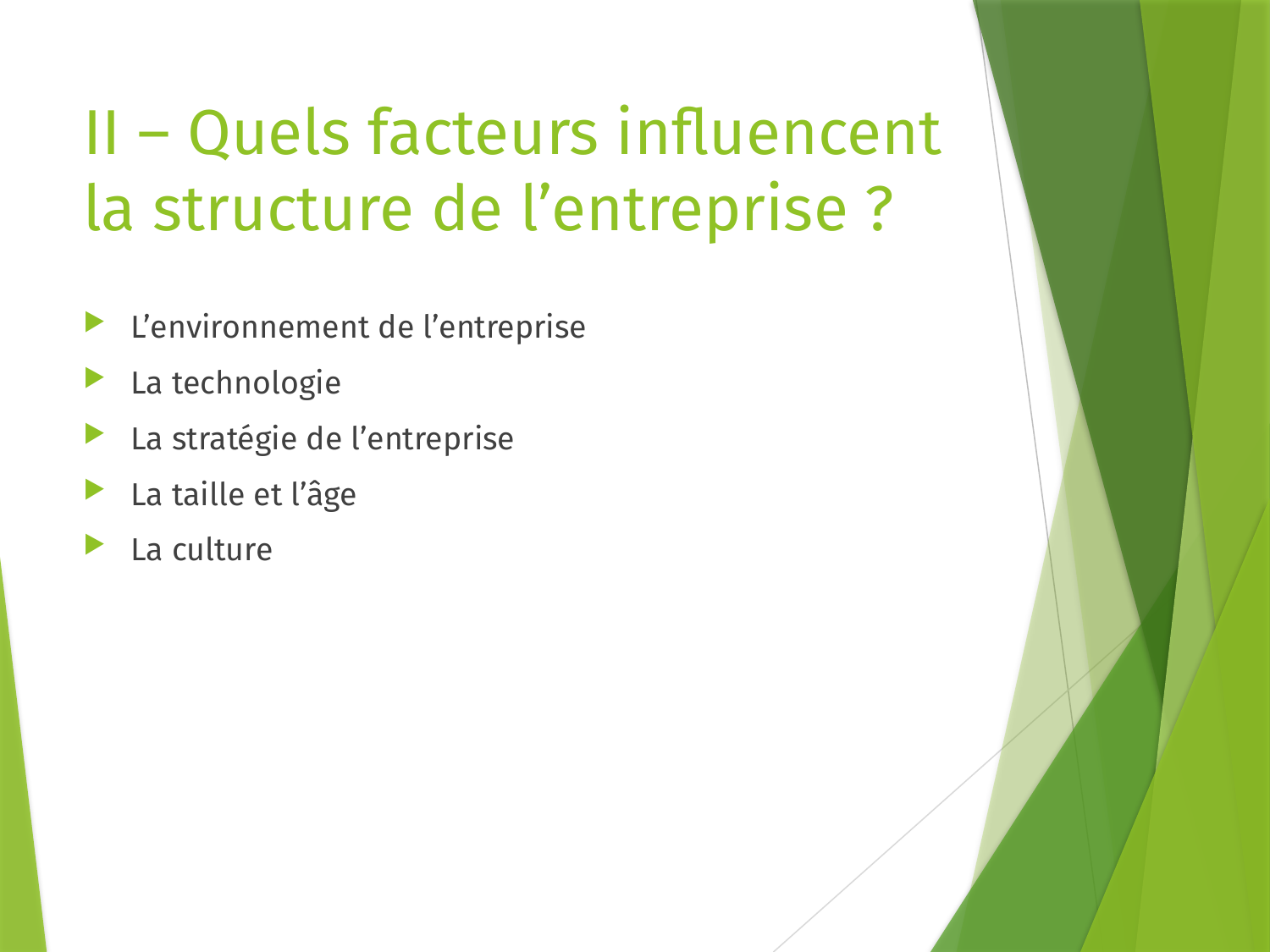

# II – Quels facteurs influencent la structure de l’entreprise ?
L’environnement de l’entreprise
La technologie
La stratégie de l’entreprise
La taille et l’âge
La culture